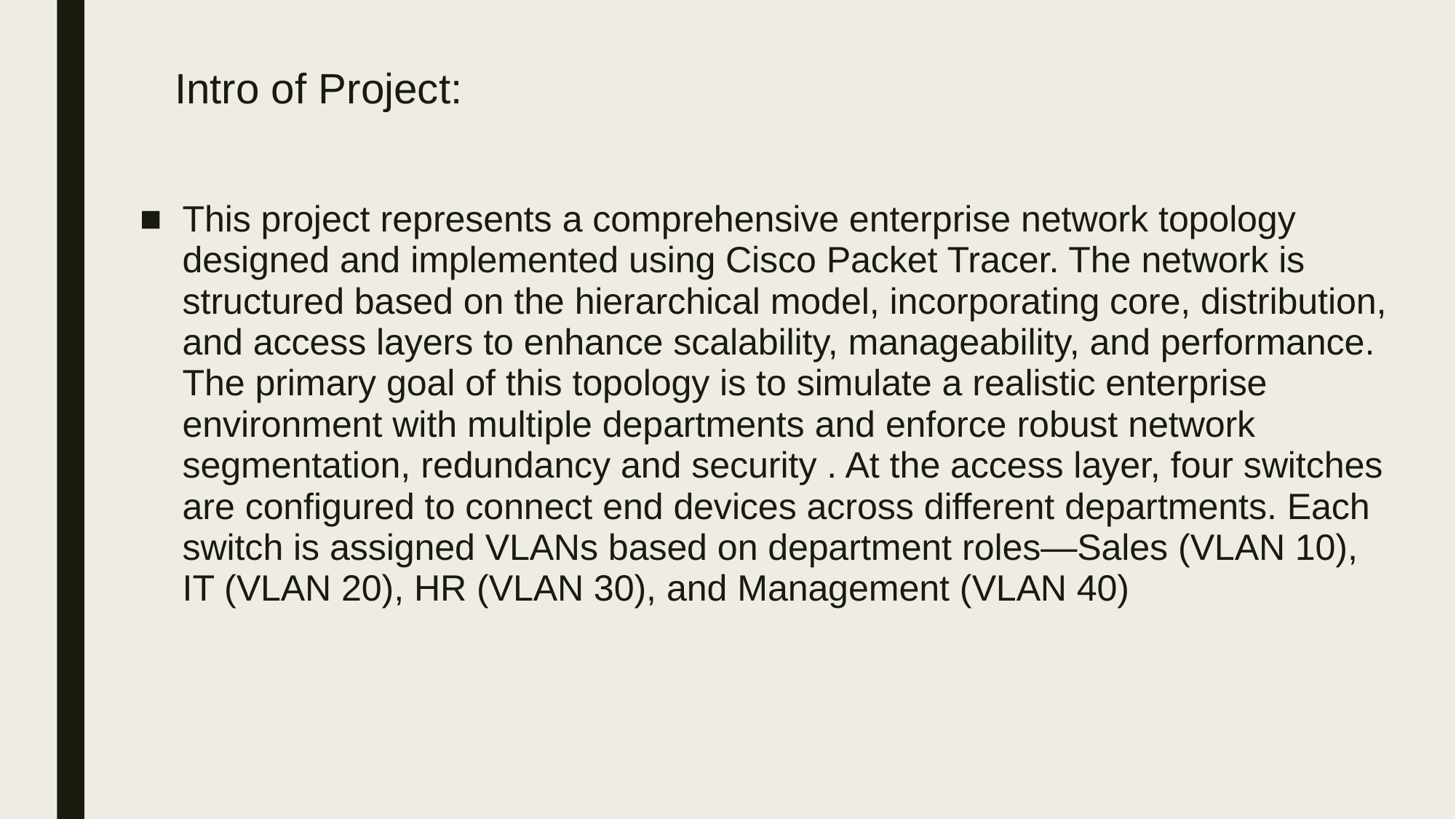

# Intro of Project:
This project represents a comprehensive enterprise network topology designed and implemented using Cisco Packet Tracer. The network is structured based on the hierarchical model, incorporating core, distribution, and access layers to enhance scalability, manageability, and performance. The primary goal of this topology is to simulate a realistic enterprise environment with multiple departments and enforce robust network segmentation, redundancy and security . At the access layer, four switches are configured to connect end devices across different departments. Each switch is assigned VLANs based on department roles—Sales (VLAN 10), IT (VLAN 20), HR (VLAN 30), and Management (VLAN 40)